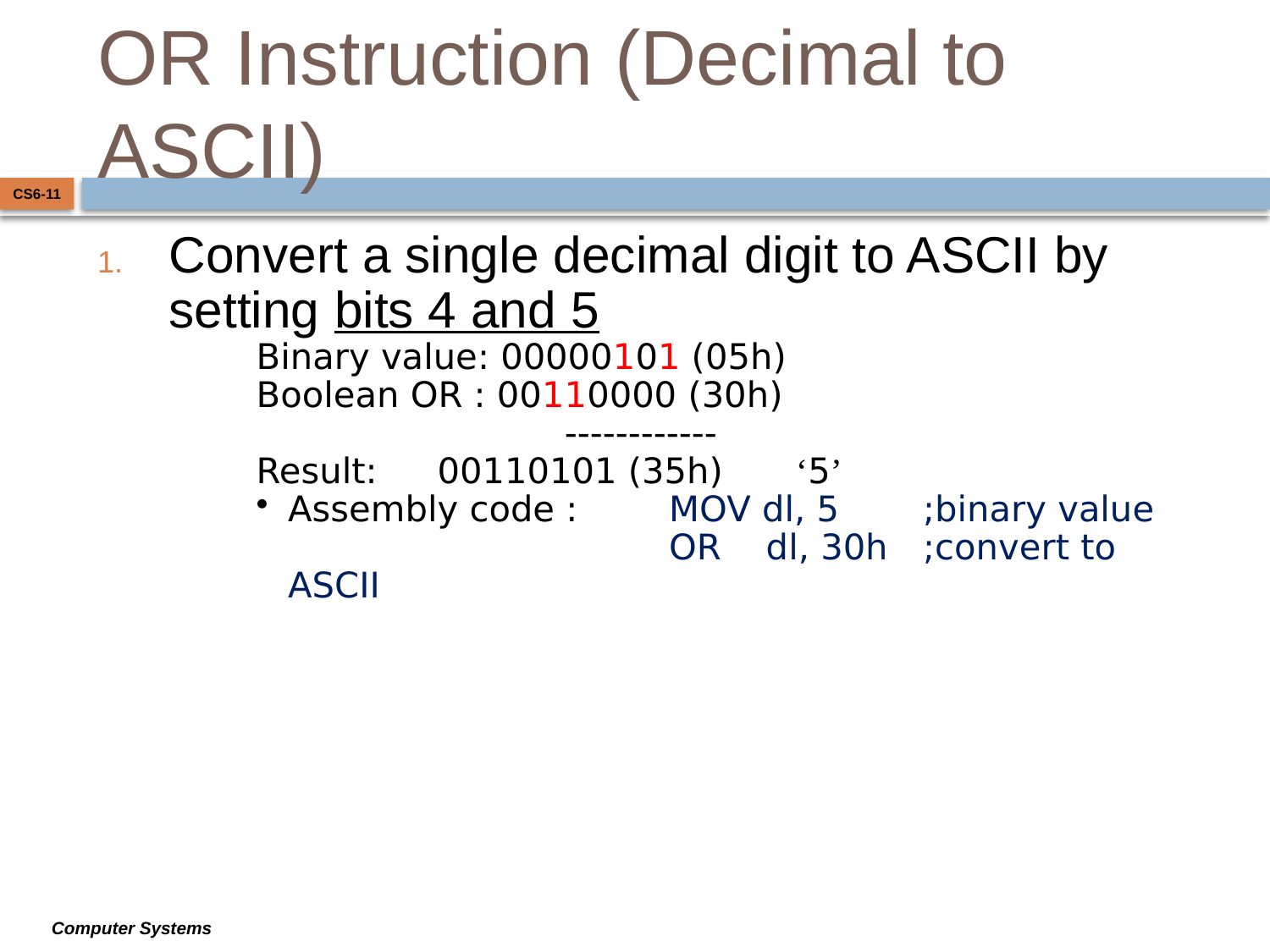

# OR Instruction (Decimal to ASCII)
CS6-11
Convert a single decimal digit to ASCII by setting bits 4 and 5
Binary value: 00000101 (05h)
Boolean OR : 00110000 (30h)
			  ------------
Result:	  00110101 (35h)	‘5’
Assembly code : 	MOV dl, 5	;binary value
				OR    dl, 30h	;convert to ASCII